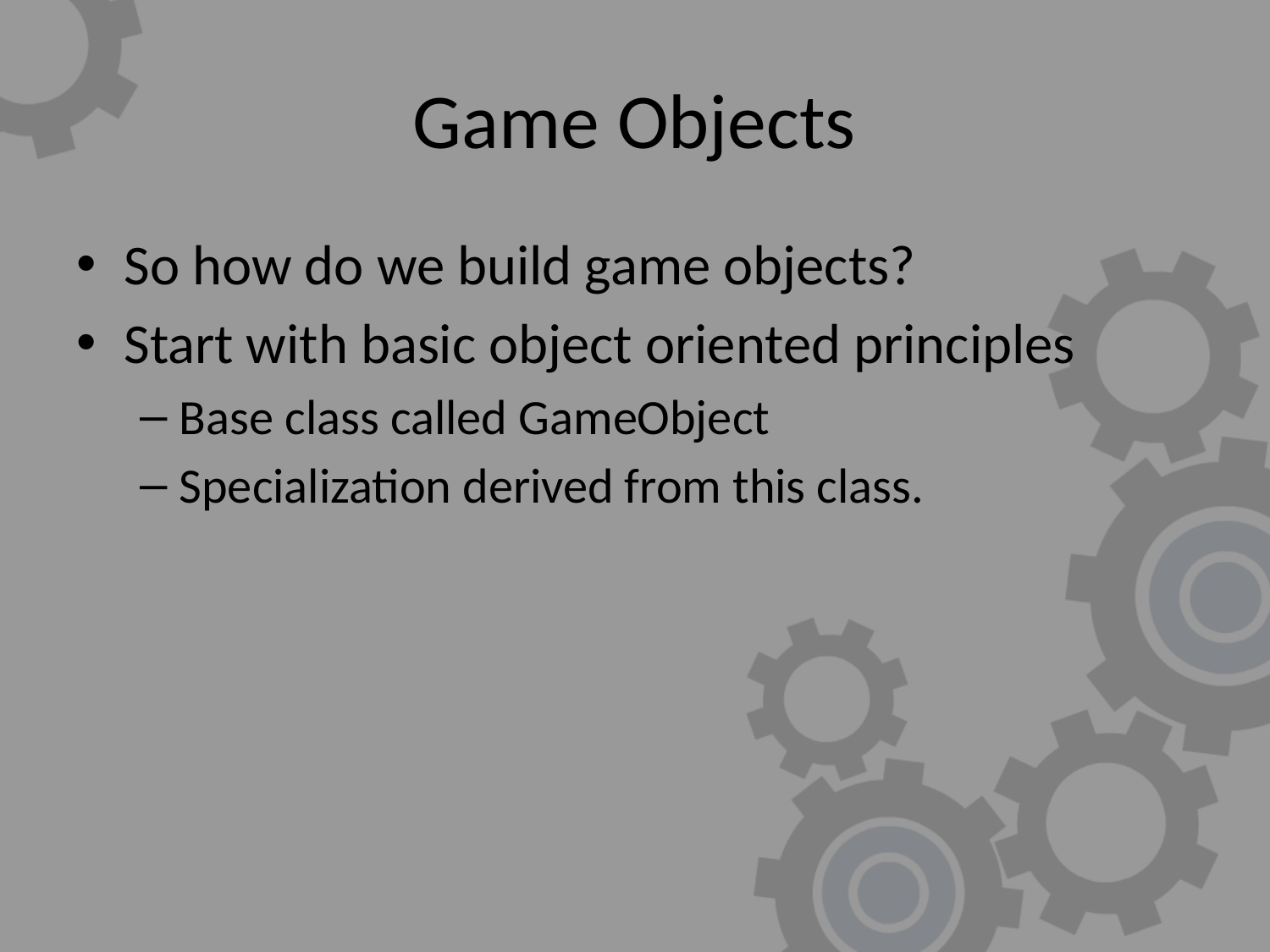

# Game Objects
So how do we build game objects?
Start with basic object oriented principles
Base class called GameObject
Specialization derived from this class.